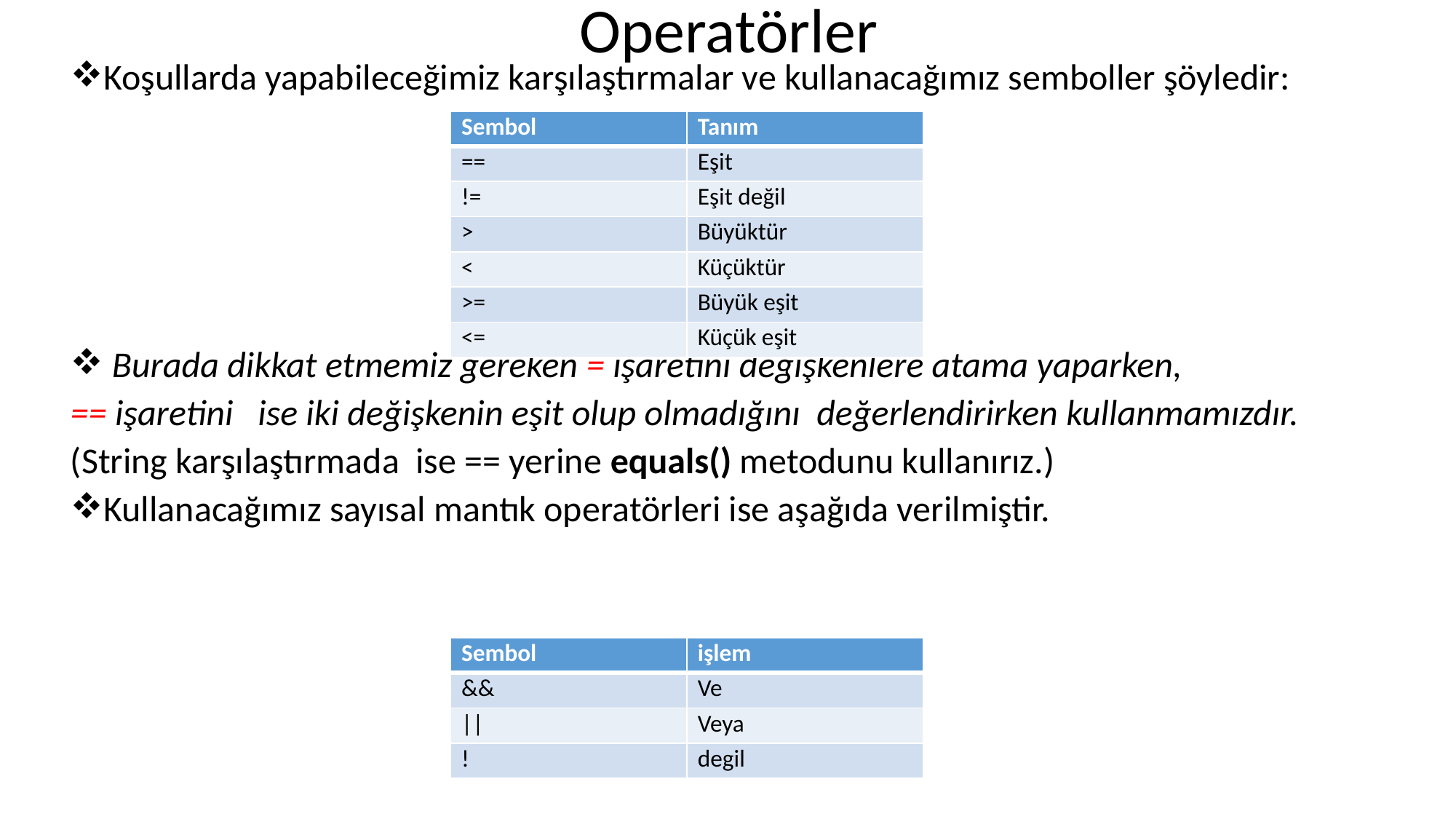

Operatörler
Koşullarda yapabileceğimiz karşılaştırmalar ve kullanacağımız semboller şöyledir:

 Burada dikkat etmemiz gereken = işaretini değişkenlere atama yaparken,
== işaretini   ise iki değişkenin eşit olup olmadığını  değerlendirirken kullanmamızdır.
(String karşılaştırmada  ise == yerine equals() metodunu kullanırız.)
Kullanacağımız sayısal mantık operatörleri ise aşağıda verilmiştir.

| Sembol | Tanım |
| --- | --- |
| == | Eşit |
| != | Eşit değil |
| > | Büyüktür |
| < | Küçüktür |
| >= | Büyük eşit |
| <= | Küçük eşit |
| Sembol | işlem |
| --- | --- |
| && | Ve |
| || | Veya |
| ! | degil |